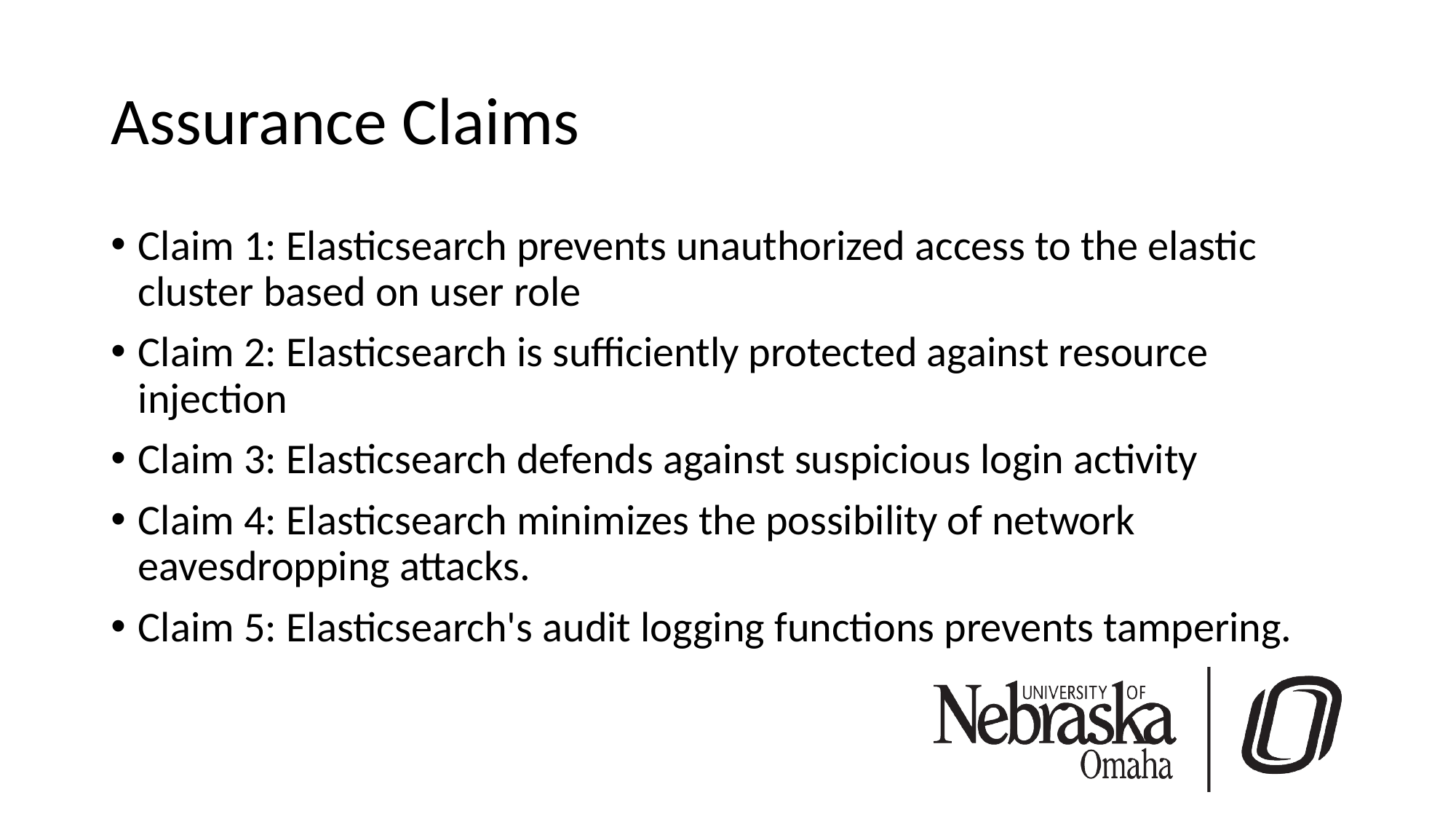

# Assurance Claims
Claim 1: Elasticsearch prevents unauthorized access to the elastic cluster based on user role
Claim 2: Elasticsearch is sufficiently protected against resource injection
Claim 3: Elasticsearch defends against suspicious login activity
Claim 4: Elasticsearch minimizes the possibility of network eavesdropping attacks.
Claim 5: Elasticsearch's audit logging functions prevents tampering.